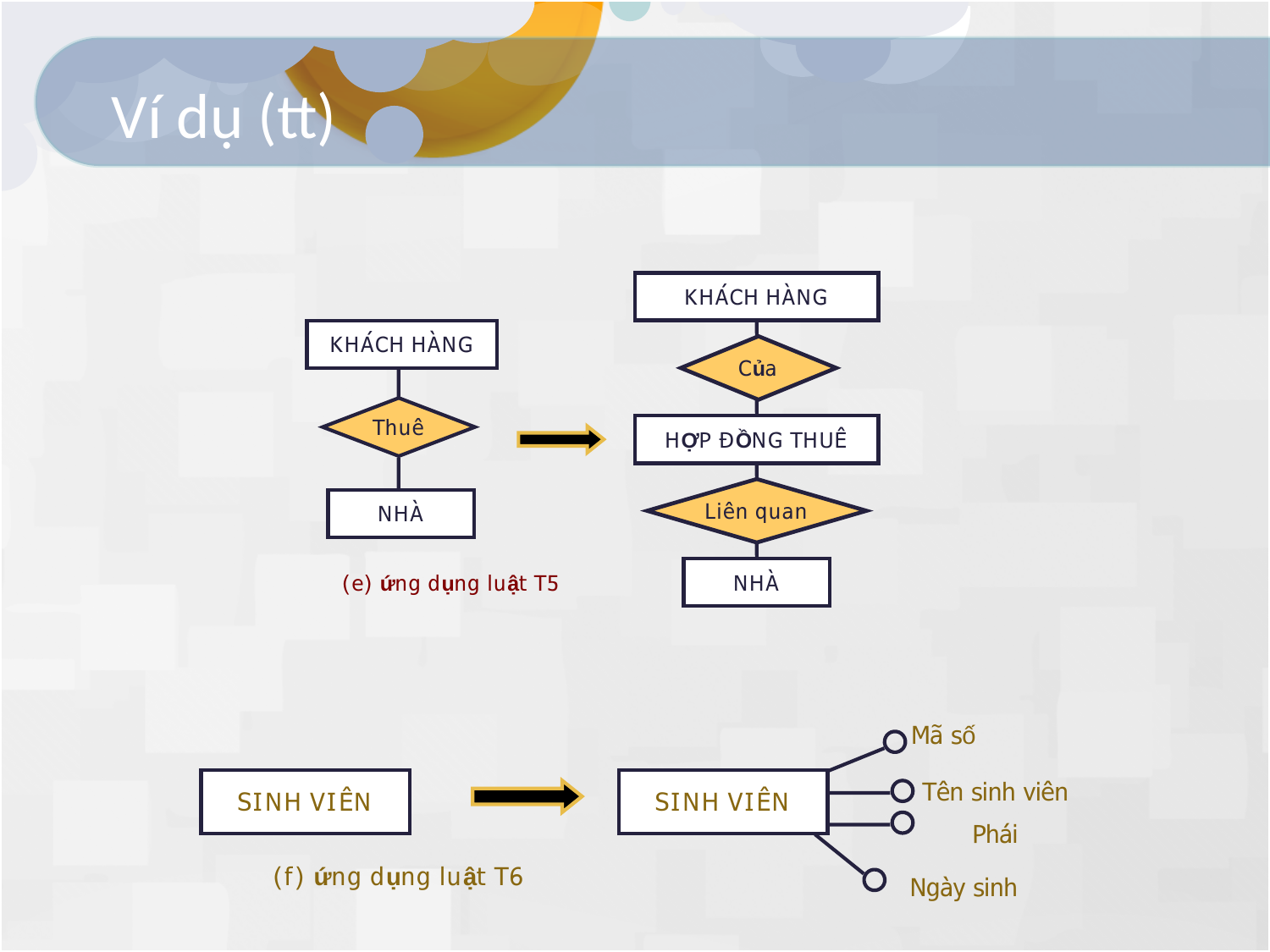

# Ví dụ (tt)

KHÁCH HÀNG

Của

HỢP ĐỒNG THUÊ

Liên quan

NHÀ
KHÁCH HÀNG

Thuê

NHÀ

(e) ứng dụng luật T5
Mã số

SINH VIÊN
SINH VIÊN
Tên sinh viên

Phái

(f) ứng dụng luật T6
Ngày sinh